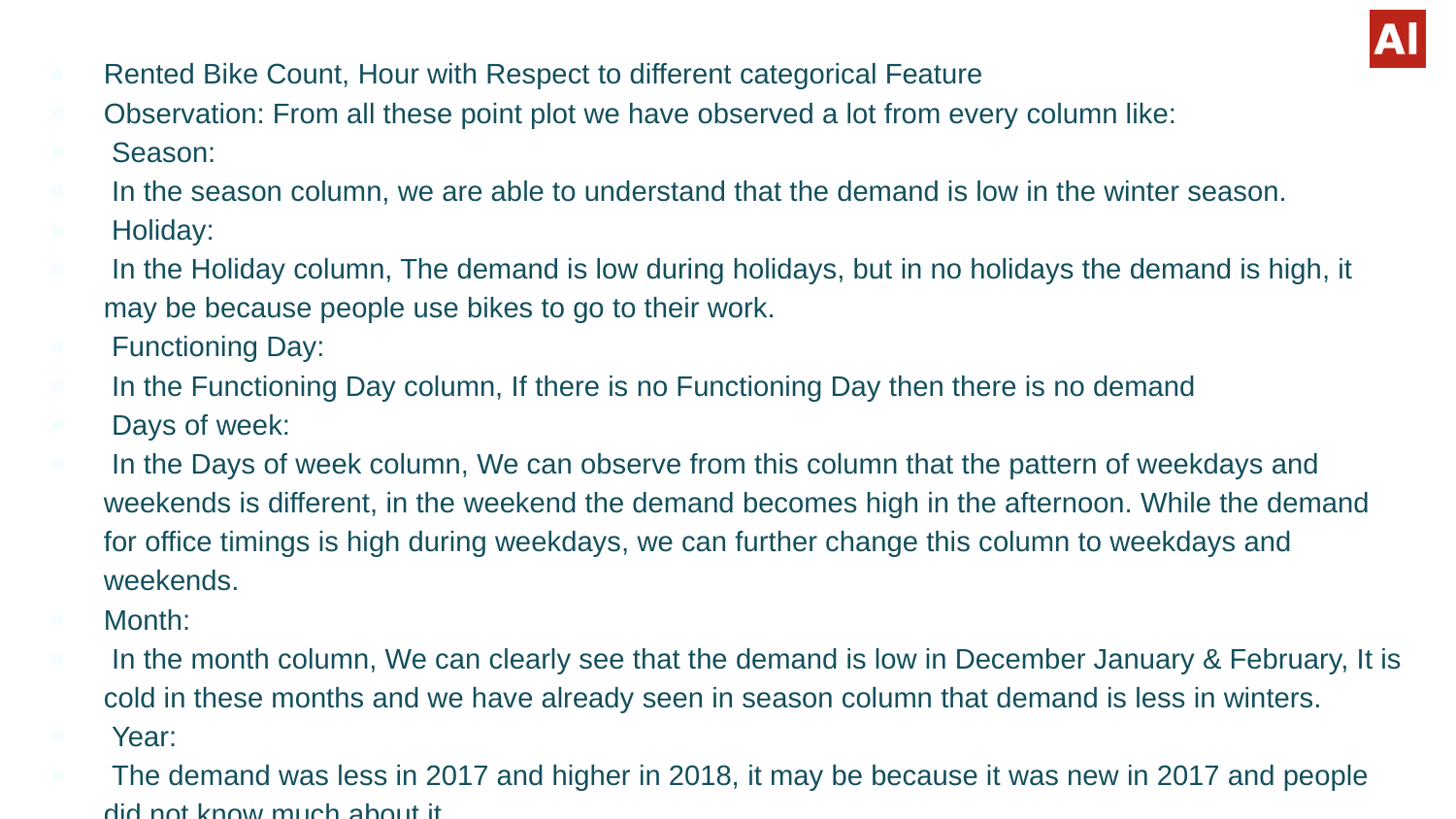

#
Rented Bike Count, Hour with Respect to different categorical Feature
Observation: From all these point plot we have observed a lot from every column like:
 Season:
 In the season column, we are able to understand that the demand is low in the winter season.
 Holiday:
 In the Holiday column, The demand is low during holidays, but in no holidays the demand is high, it may be because people use bikes to go to their work.
 Functioning Day:
 In the Functioning Day column, If there is no Functioning Day then there is no demand
 Days of week:
 In the Days of week column, We can observe from this column that the pattern of weekdays and weekends is different, in the weekend the demand becomes high in the afternoon. While the demand for office timings is high during weekdays, we can further change this column to weekdays and weekends.
Month:
 In the month column, We can clearly see that the demand is low in December January & February, It is cold in these months and we have already seen in season column that demand is less in winters.
 Year:
 The demand was less in 2017 and higher in 2018, it may be because it was new in 2017 and people did not know much about it.